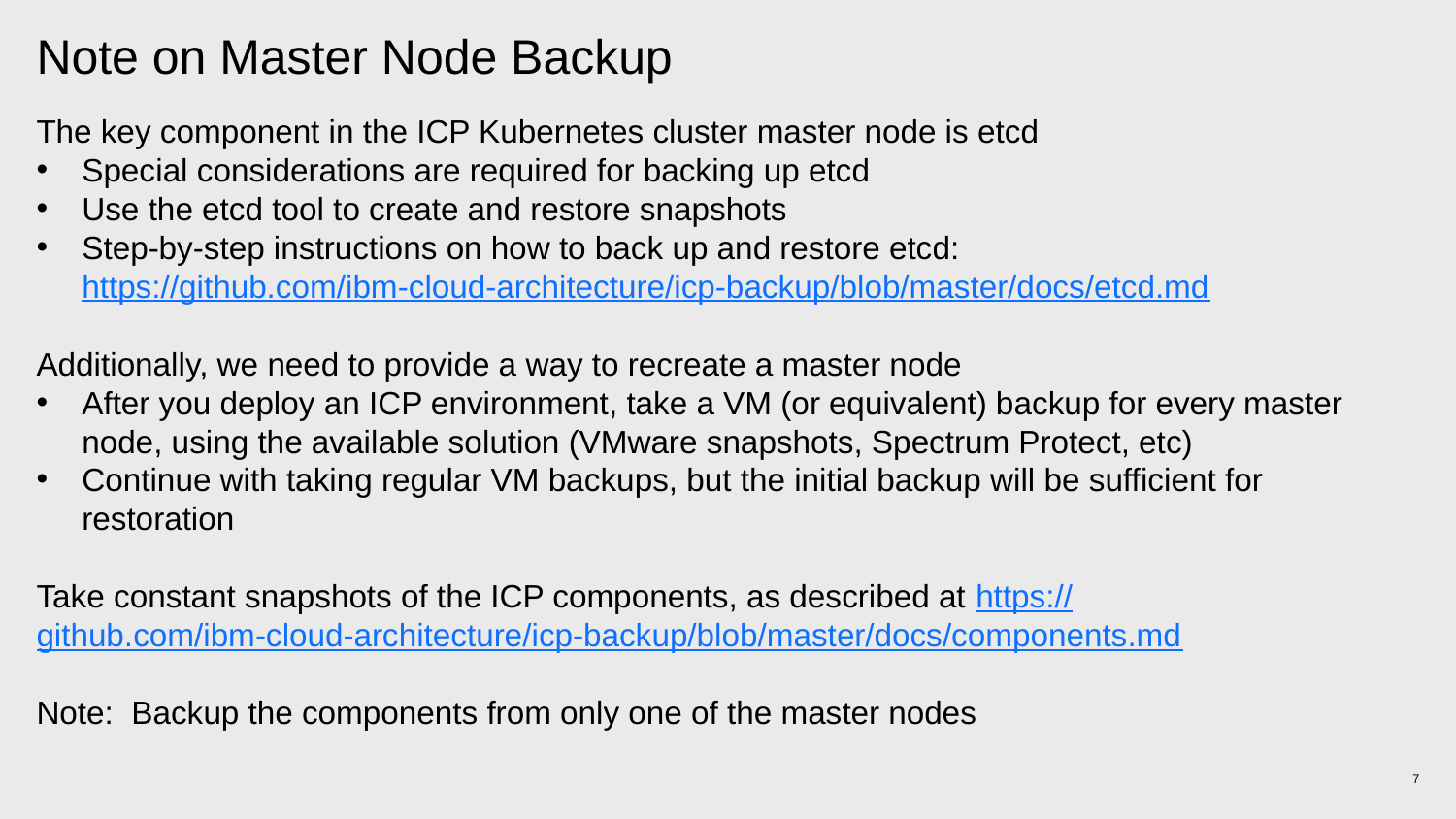

# Note on Master Node Backup
The key component in the ICP Kubernetes cluster master node is etcd
Special considerations are required for backing up etcd
Use the etcd tool to create and restore snapshots
Step-by-step instructions on how to back up and restore etcd: https://github.com/ibm-cloud-architecture/icp-backup/blob/master/docs/etcd.md

Additionally, we need to provide a way to recreate a master node
After you deploy an ICP environment, take a VM (or equivalent) backup for every master node, using the available solution (VMware snapshots, Spectrum Protect, etc)
Continue with taking regular VM backups, but the initial backup will be sufficient for restoration

Take constant snapshots of the ICP components, as described at https://github.com/ibm-cloud-architecture/icp-backup/blob/master/docs/components.md

Note:  Backup the components from only one of the master nodes
7